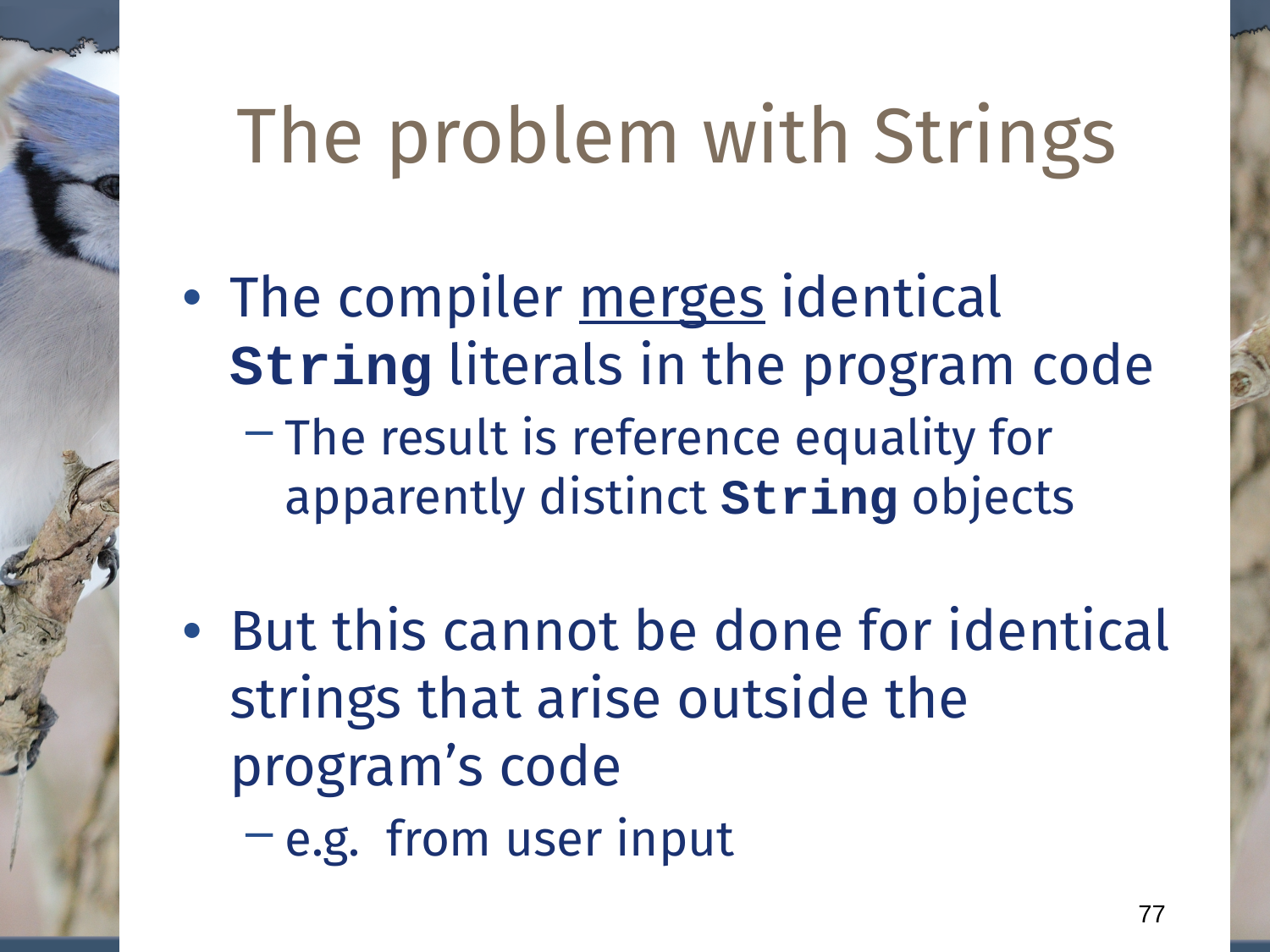

The problem with Strings
The compiler merges identical String literals in the program code
The result is reference equality for apparently distinct String objects

But this cannot be done for identical strings that arise outside the program’s code
e.g.  from user input